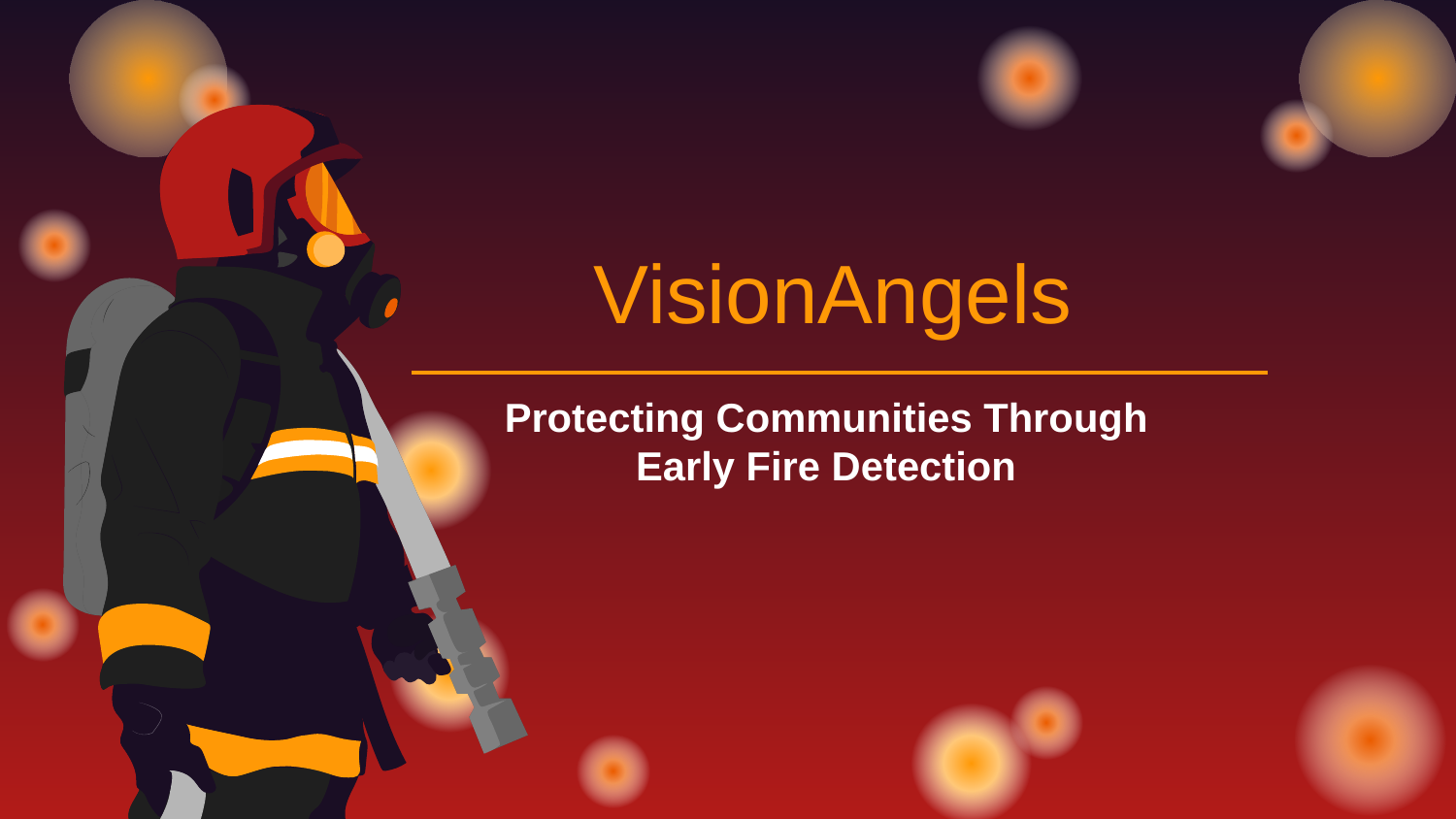

VisionAngels
Protecting Communities Through Early Fire Detection